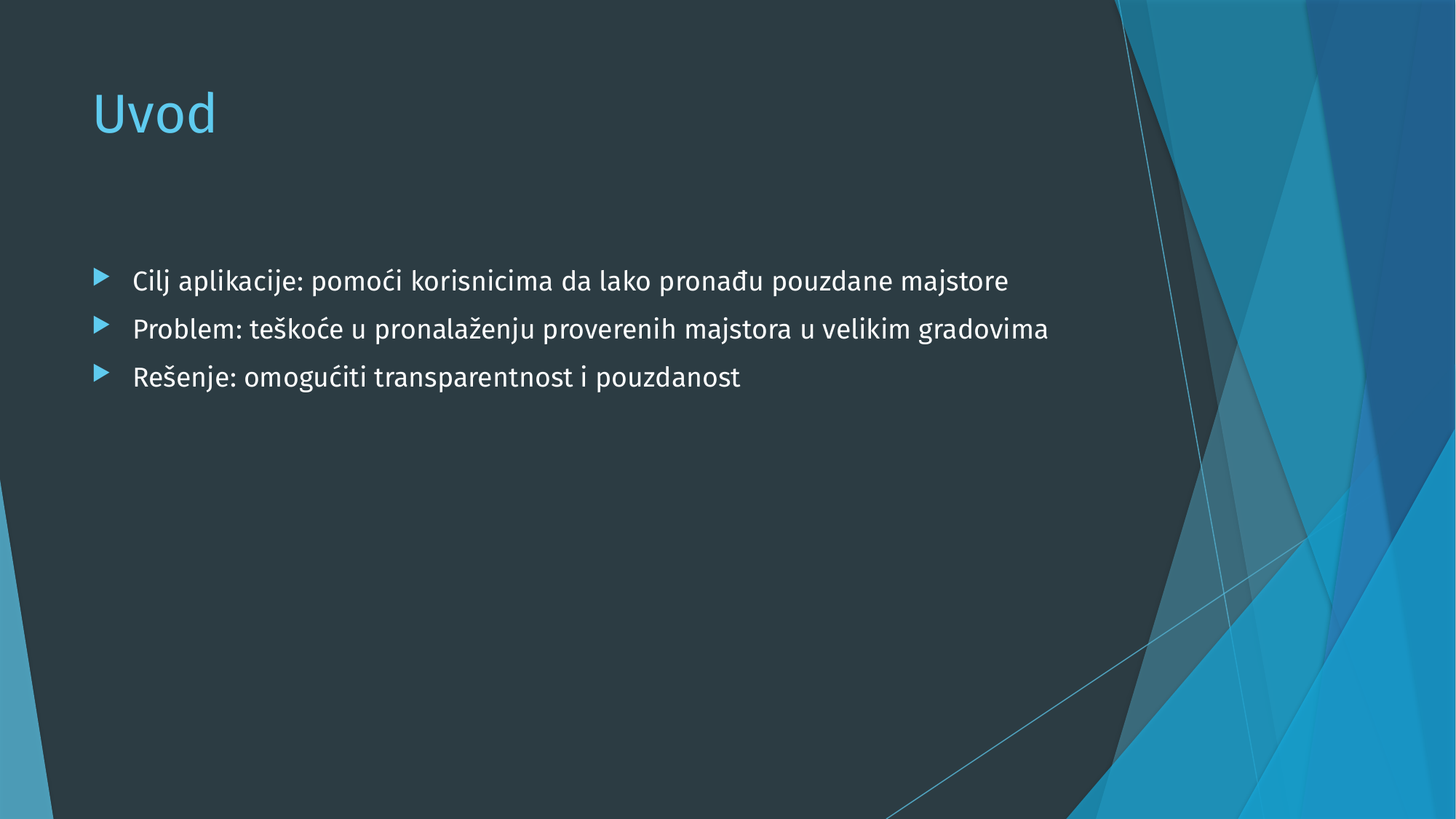

# Uvod
Cilj aplikacije: pomoći korisnicima da lako pronađu pouzdane majstore
Problem: teškoće u pronalaženju proverenih majstora u velikim gradovima
Rešenje: omogućiti transparentnost i pouzdanost